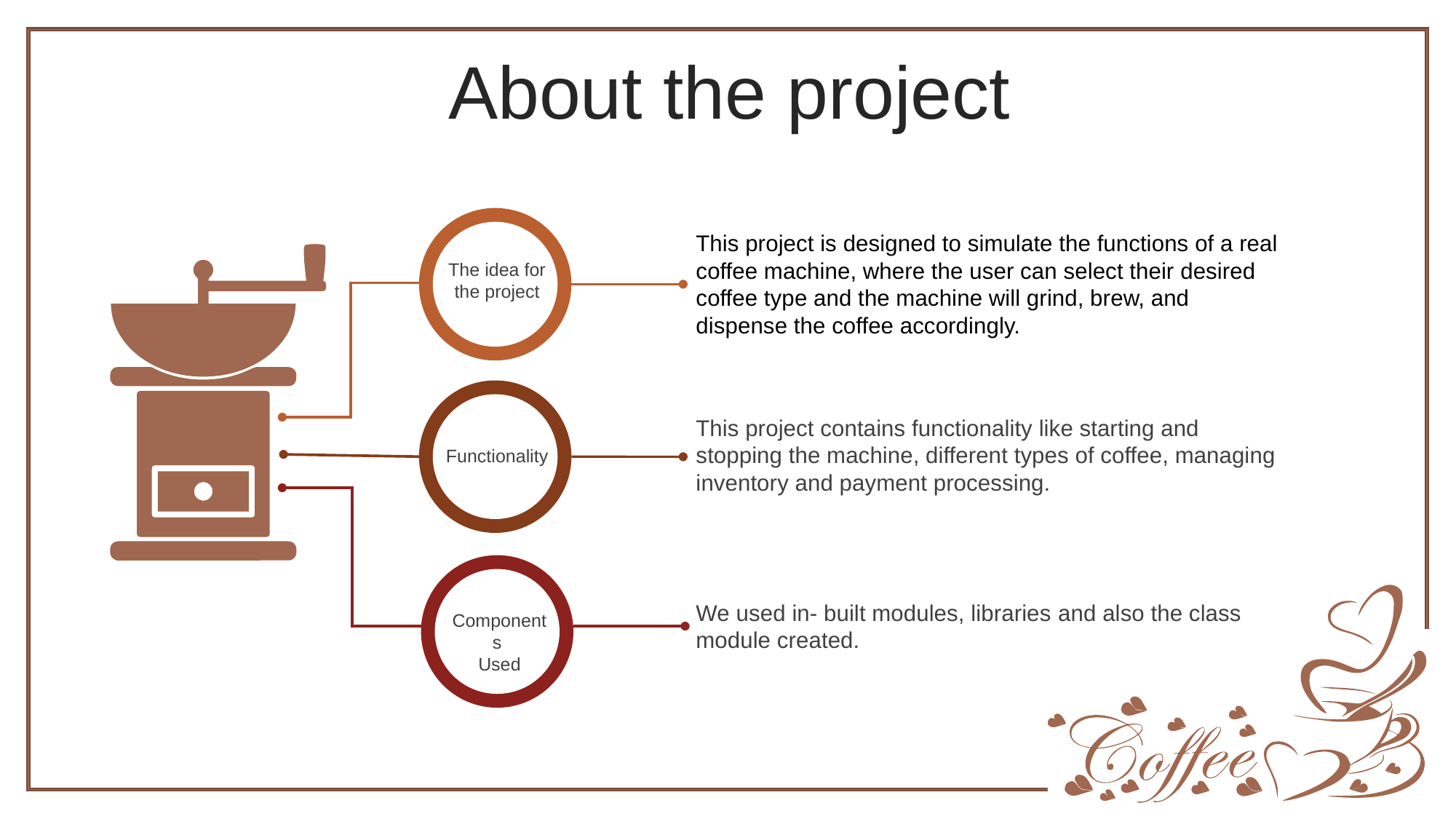

About the project

This project is designed to simulate the functions of a real coffee machine, where the user can select their desired coffee type and the machine will grind, brew, and dispense the coffee accordingly.

The idea for the project

This project contains functionality like starting and stopping the machine, different types of coffee, managing inventory and payment processing.
Functionality

We used in- built modules, libraries and also the class module created.
Components
Used